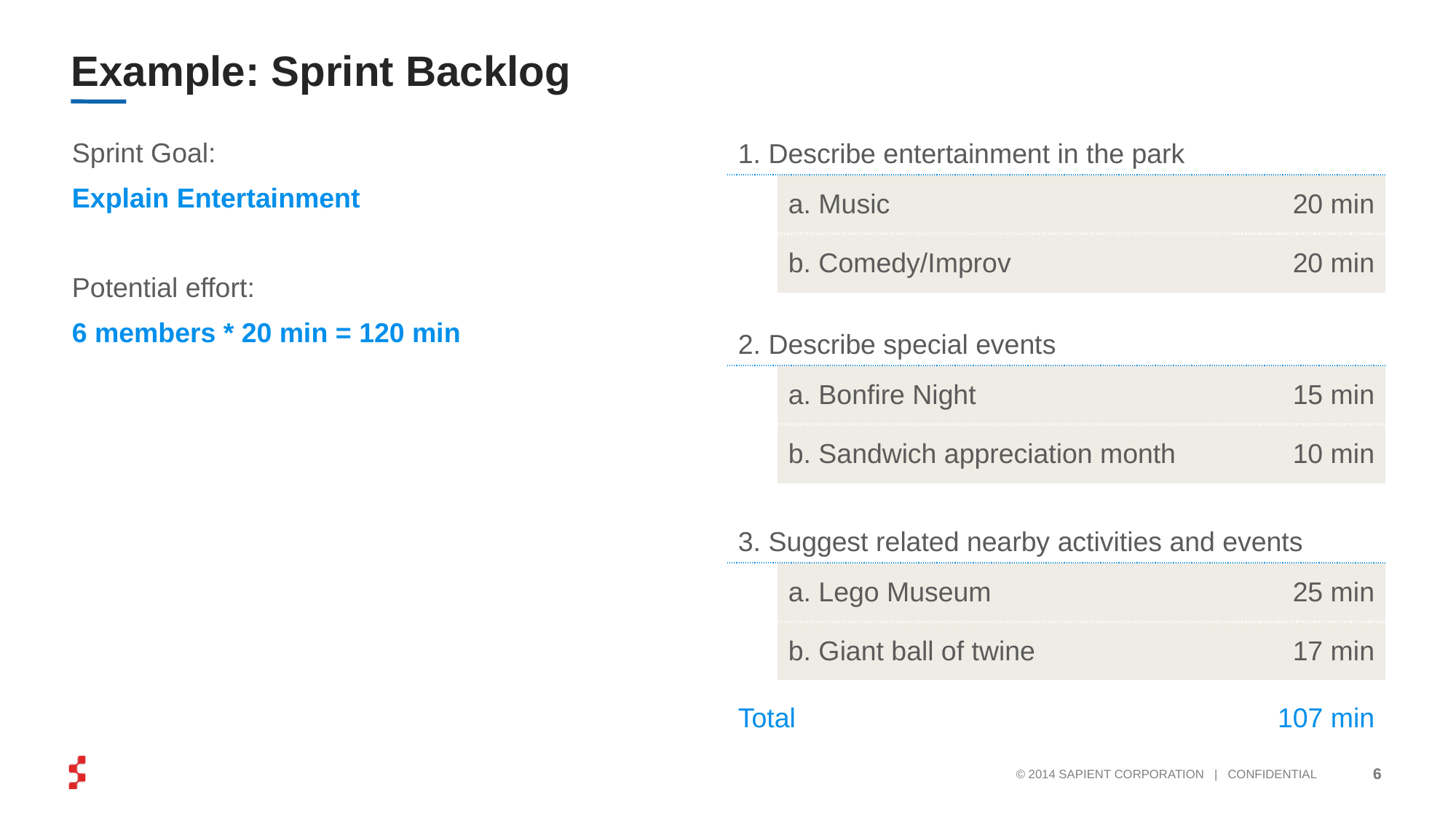

# Example: Sprint Backlog
| 1. Describe entertainment in the park |  |  |
| --- | --- | --- |
|  | a. Music | 20 min |
|  | b. Comedy/Improv | 20 min |
| 2. Describe special events |  |  |
|  | a. Bonfire Night | 15 min |
|  | b. Sandwich appreciation month | 10 min |
| 3. Suggest related nearby activities and events |  |  |
|  | a. Lego Museum | 25 min |
|  | b. Giant ball of twine | 17 min |
| Total |  | 107 min |
Sprint Goal:
Explain Entertainment

Potential effort:
6 members * 20 min = 120 min